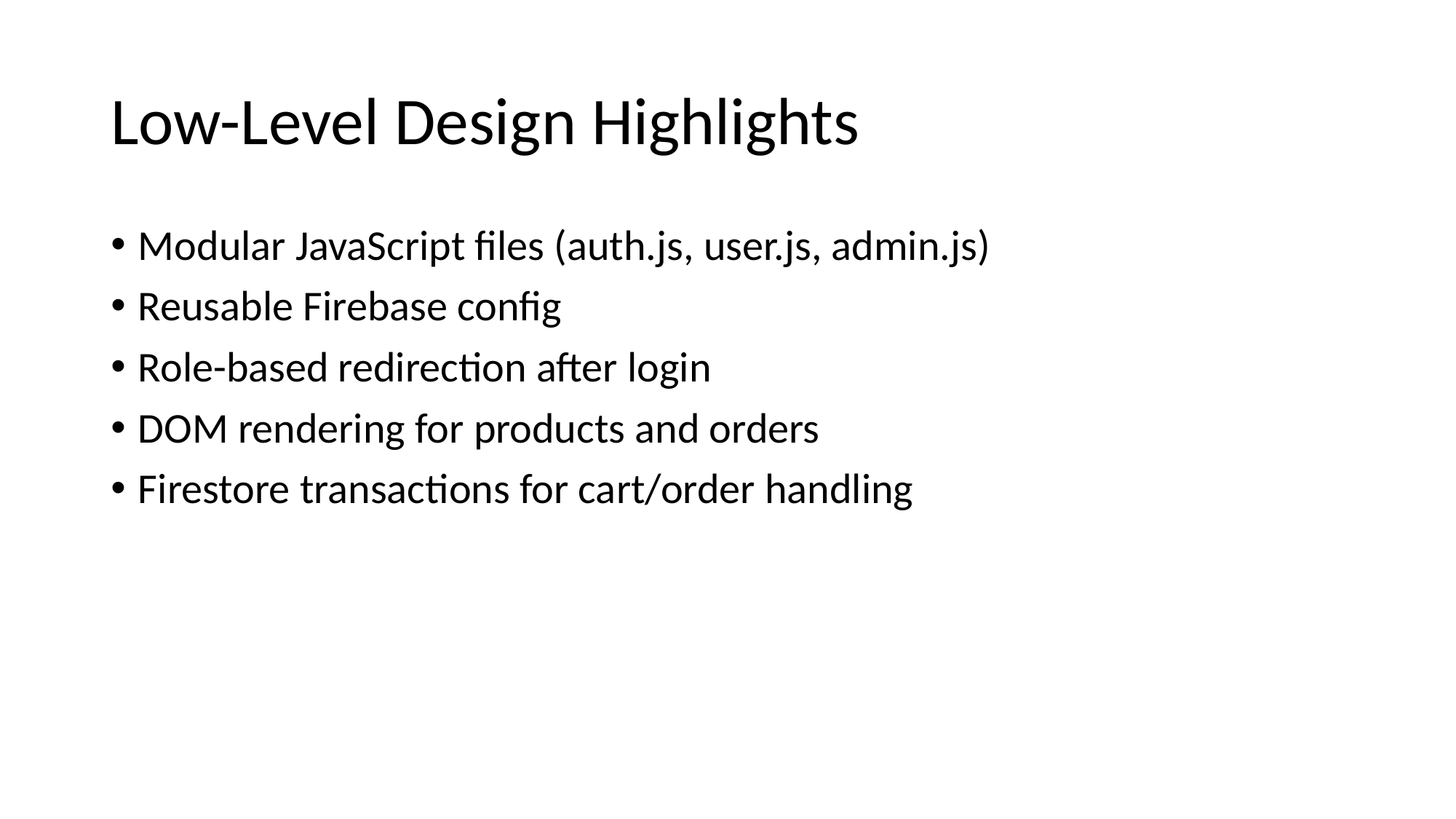

# Low-Level Design Highlights
Modular JavaScript files (auth.js, user.js, admin.js)
Reusable Firebase config
Role-based redirection after login
DOM rendering for products and orders
Firestore transactions for cart/order handling